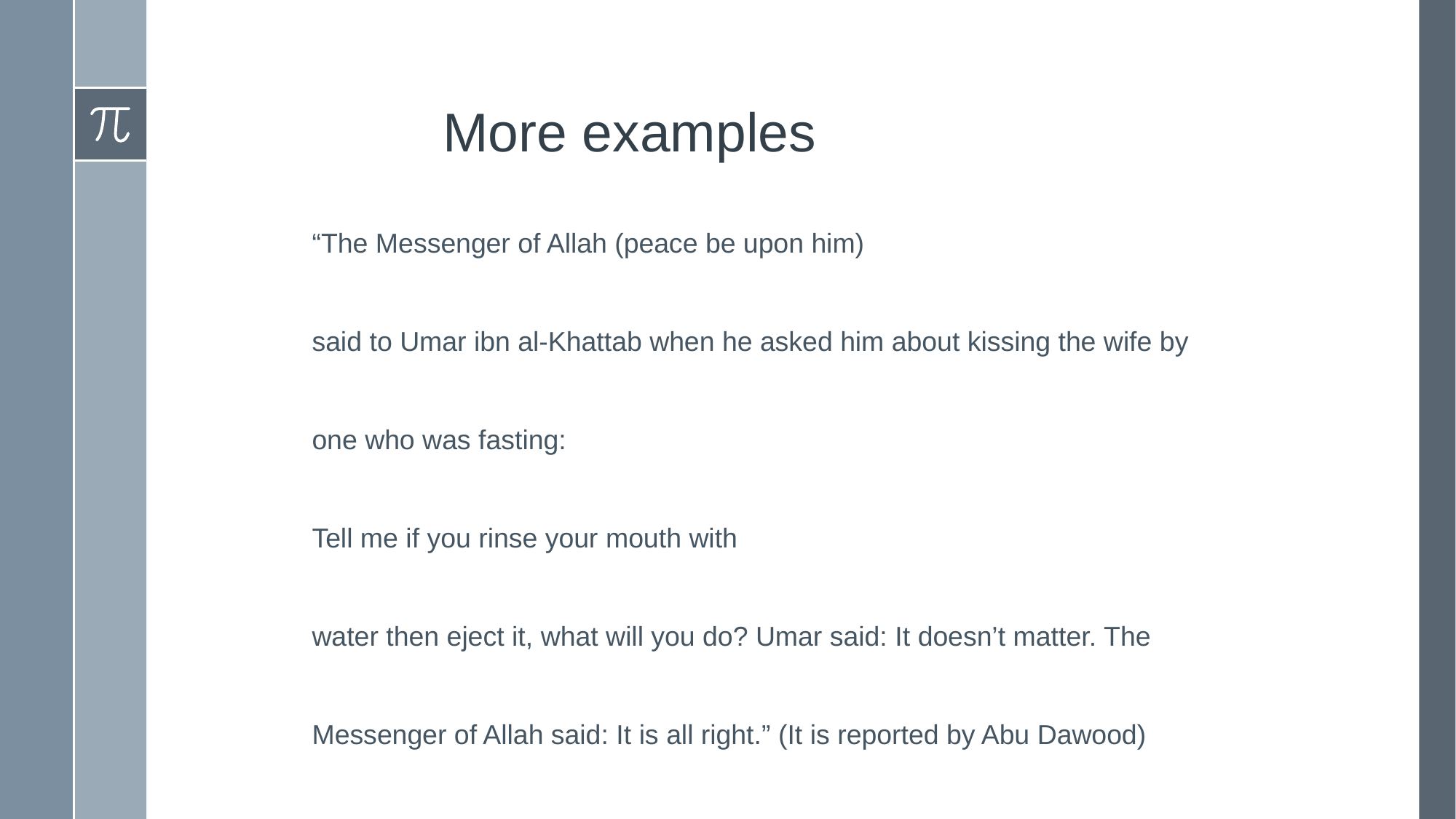

# More examples
“The Messenger of Allah (peace be upon him)
said to Umar ibn al-Khattab when he asked him about kissing the wife by one who was fasting:
Tell me if you rinse your mouth with
water then eject it, what will you do? Umar said: It doesn’t matter. The Messenger of Allah said: It is all right.” (It is reported by Abu Dawood)